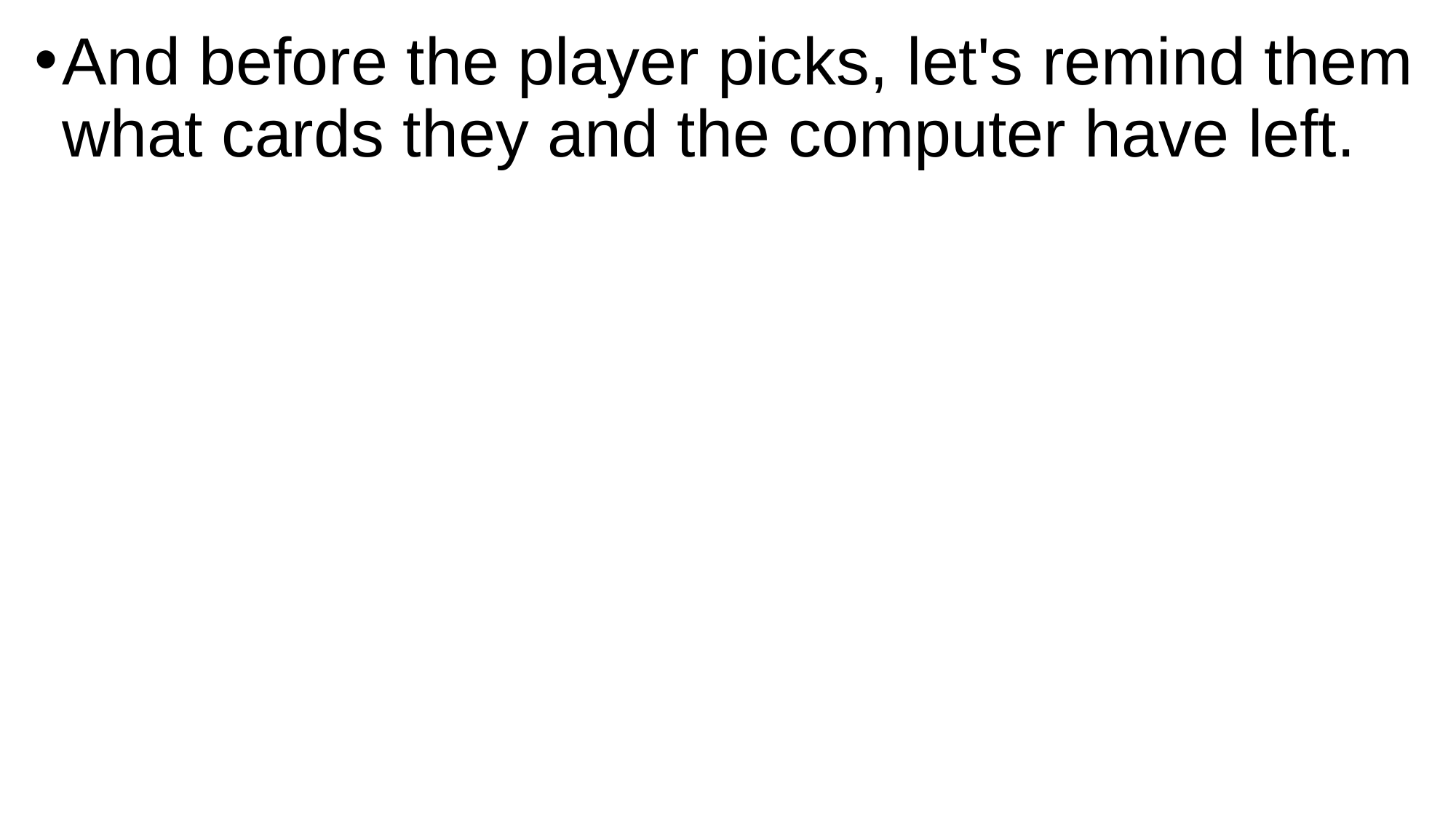

And before the player picks, let's remind them what cards they and the computer have left.